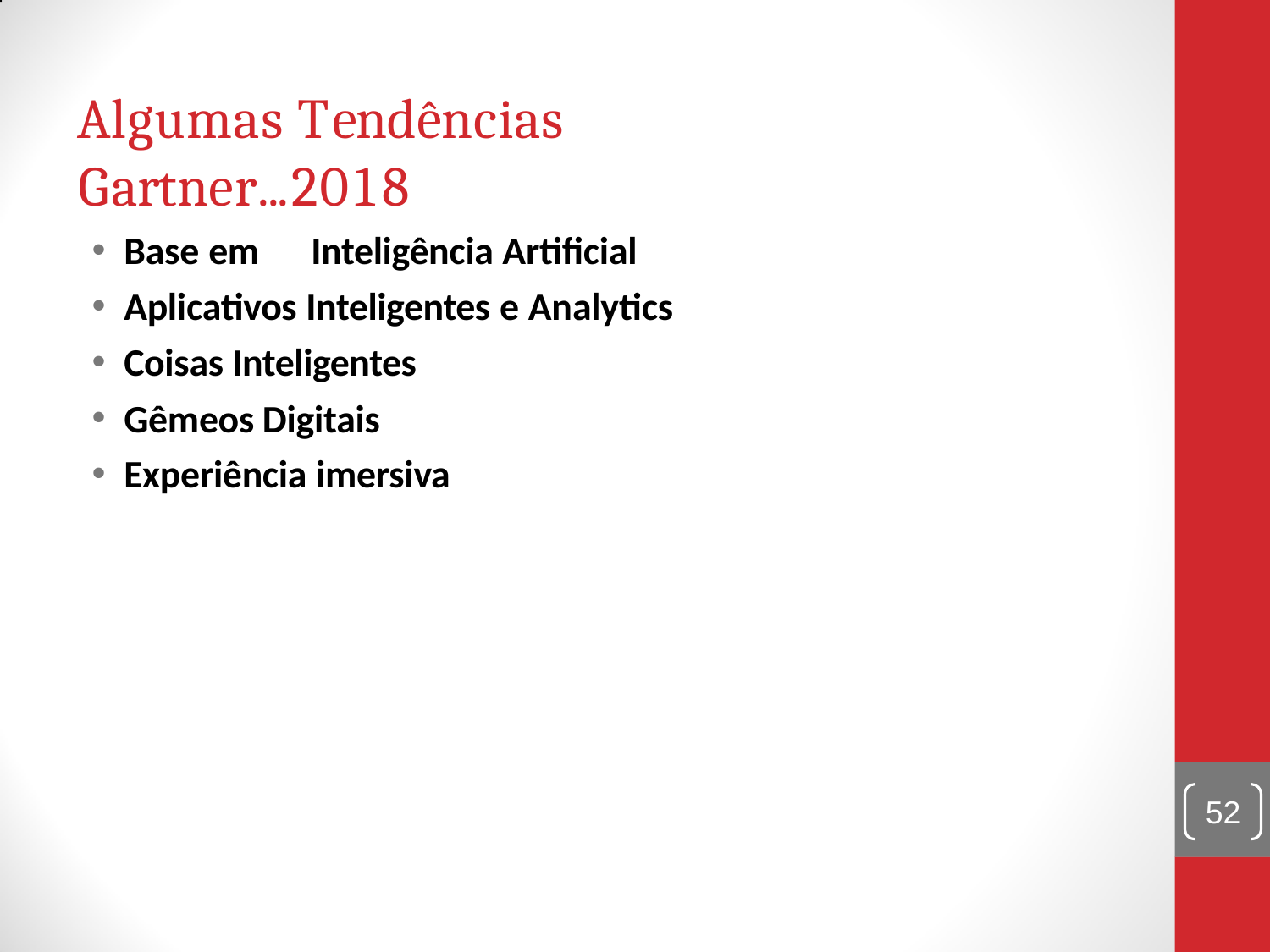

# Algumas Tendências Gartner...2018
Base em	Inteligência Artificial
Aplicativos Inteligentes e Analytics
Coisas Inteligentes
Gêmeos Digitais
Experiência imersiva

52